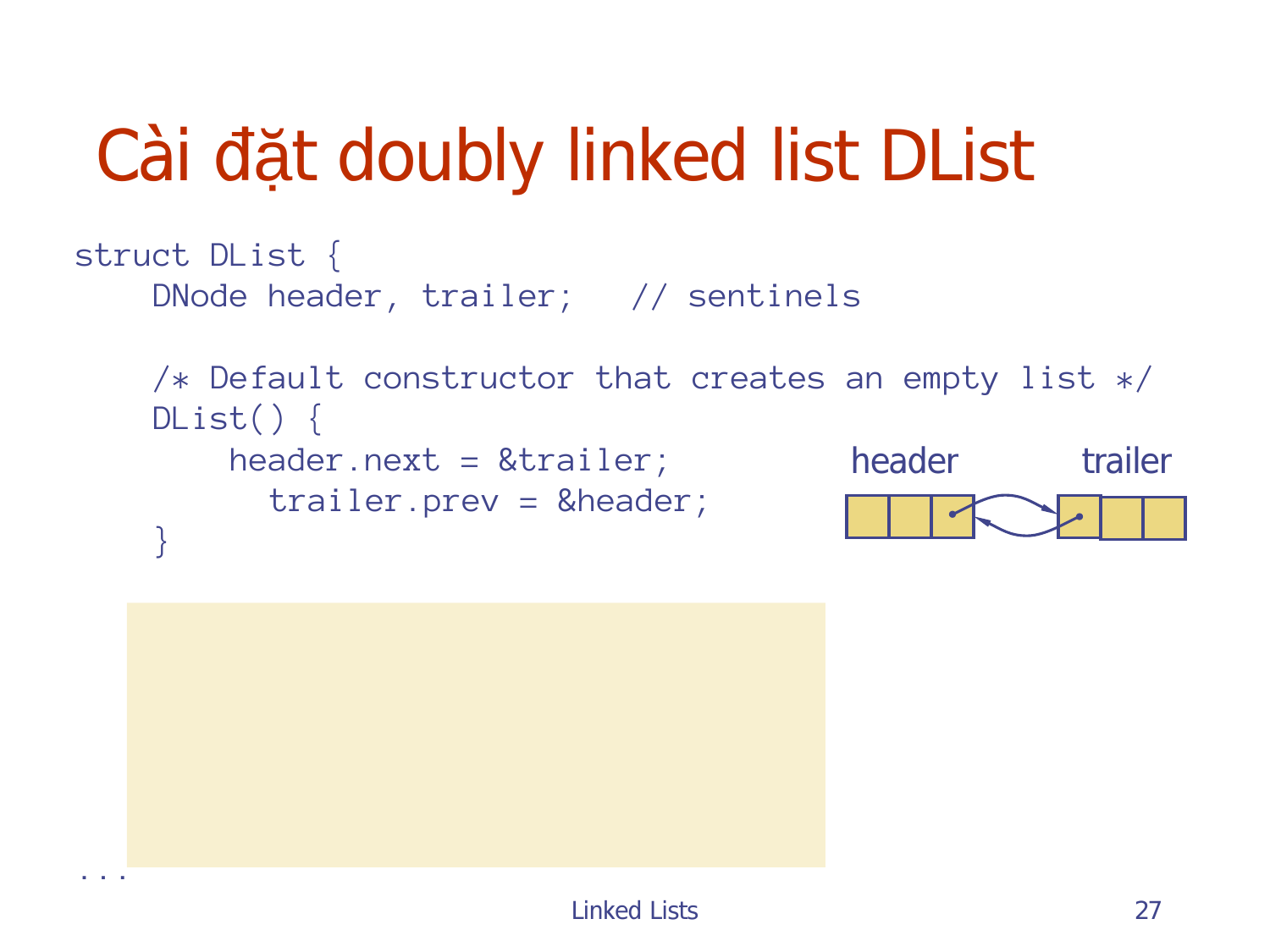

# Cài đặt doubly linked list DList
struct DList {
    DNode header, trailer;	// sentinels

    /* Default constructor that creates an empty list */
    DList() {
        header.next = &trailer;
		 trailer.prev = &header;
    }

    void addFirst(const char *s) {
		insertAfter(&header, s);
	 }
	 void addLast(const char *s) {
		insertAfter(trailer.prev, s);
	 }
...
header
trailer

??
??
Linked Lists
27